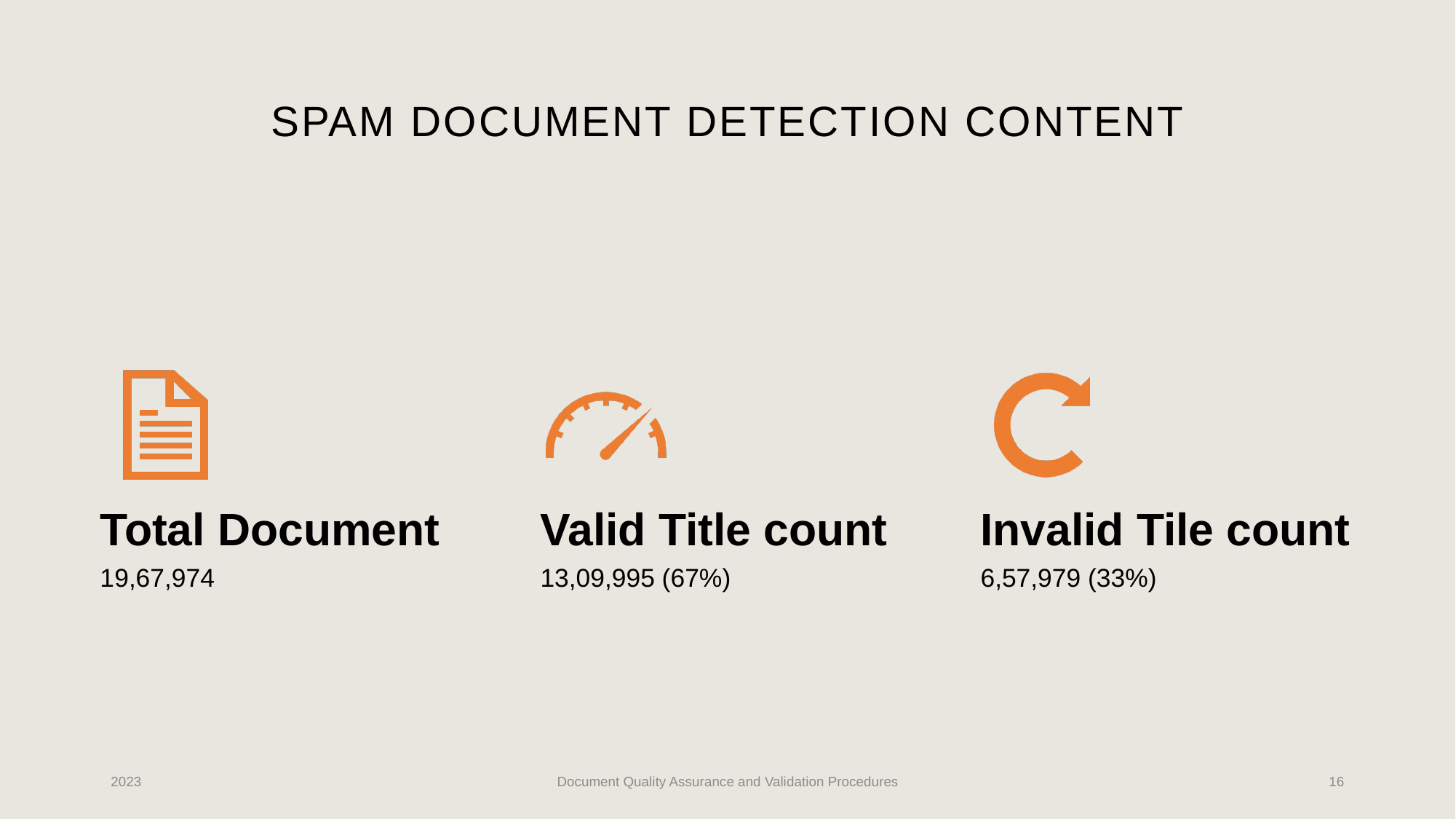

# Spam document detection Content
Total Document
19,67,974
Valid Title count
13,09,995 (67%)
Invalid Tile count
6,57,979 (33%)
2023
Document Quality Assurance and Validation Procedures
16